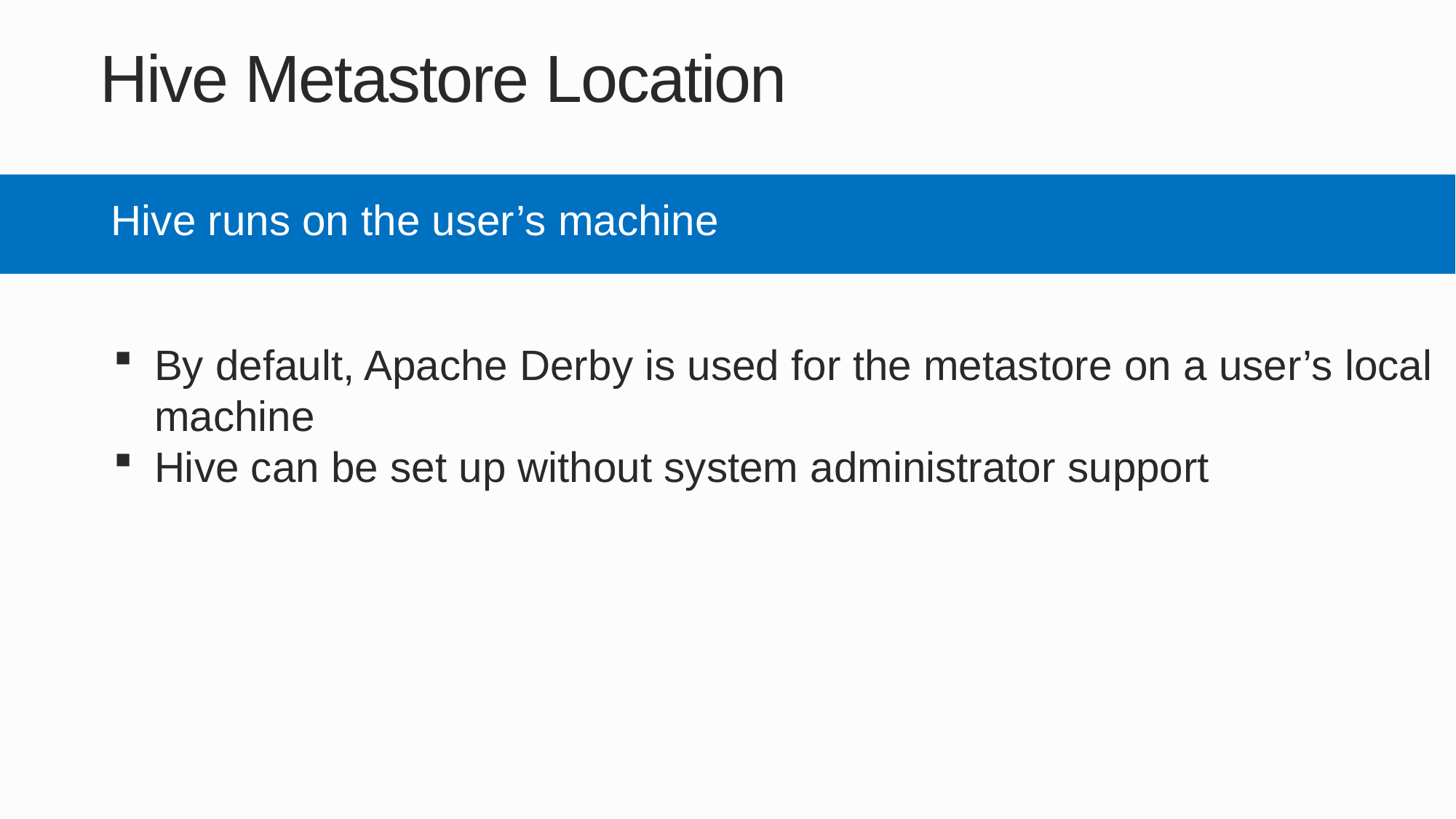

# Hive Metastore Location
Hive runs on the user’s machine

By default, Apache Derby is used for the metastore on a user’s local machine
Hive can be set up without system administrator support